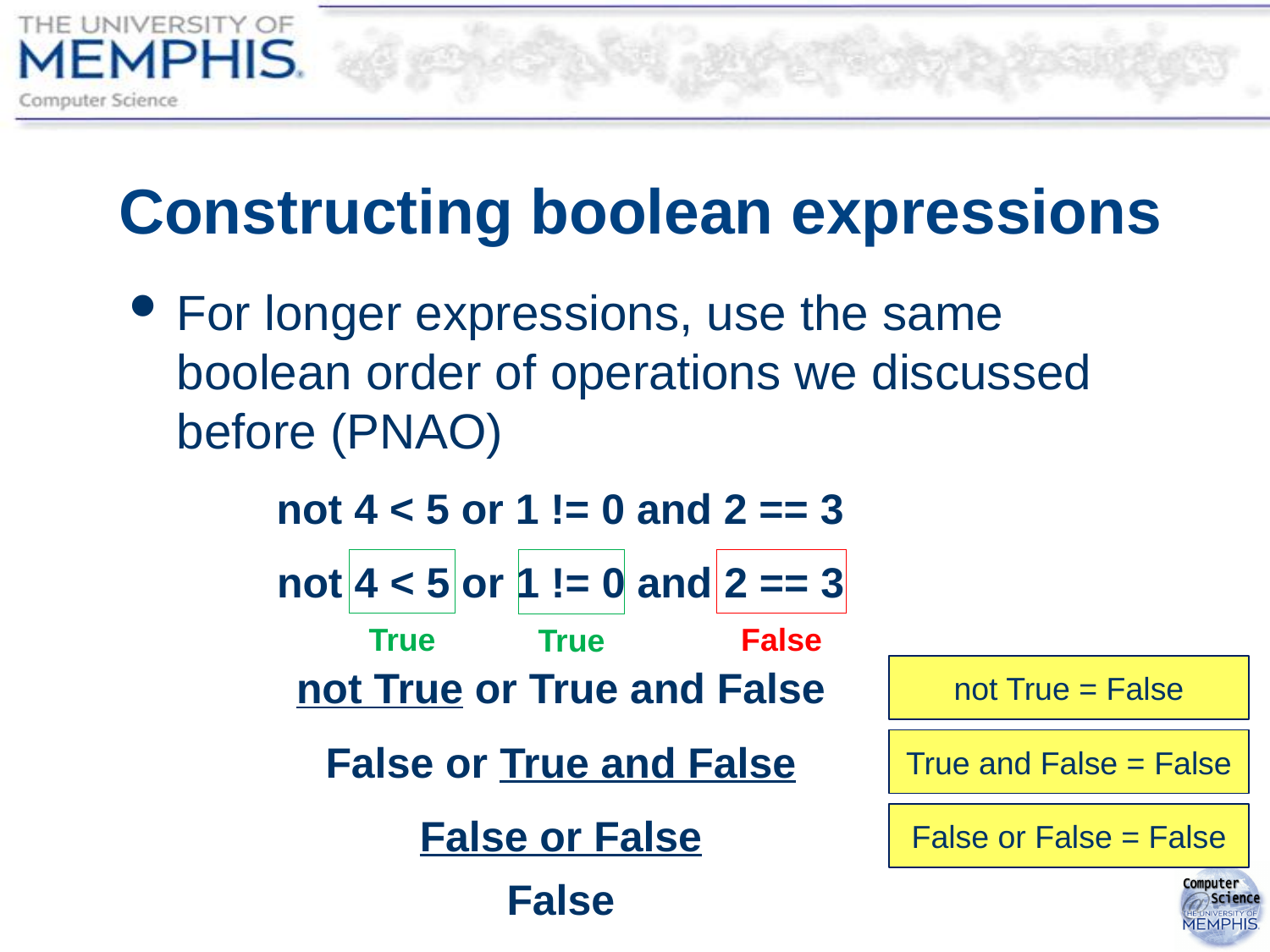

# Constructing boolean expressions
For longer expressions, use the same boolean order of operations we discussed before (PNAO)
not 4 < 5 or 1 != 0 and 2 == 3
not 4 < 5 or 1 != 0 and 2 == 3

True
False
True
not True or True and False
not True = False
False or True and False
True and False = False
False or False
False or False = False
False